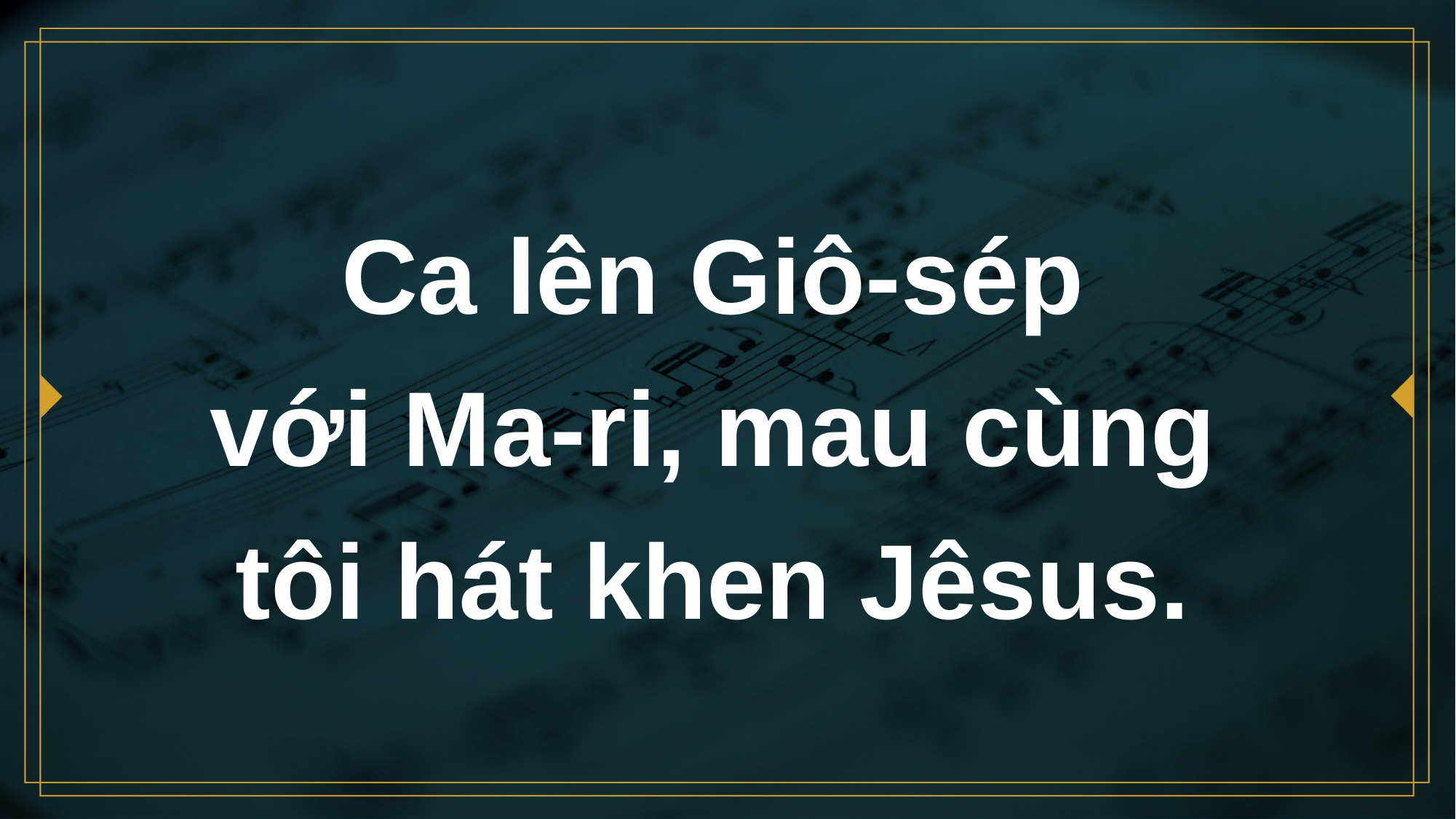

# Ca lên Giô-sép với Ma-ri, mau cùng tôi hát khen Jêsus.